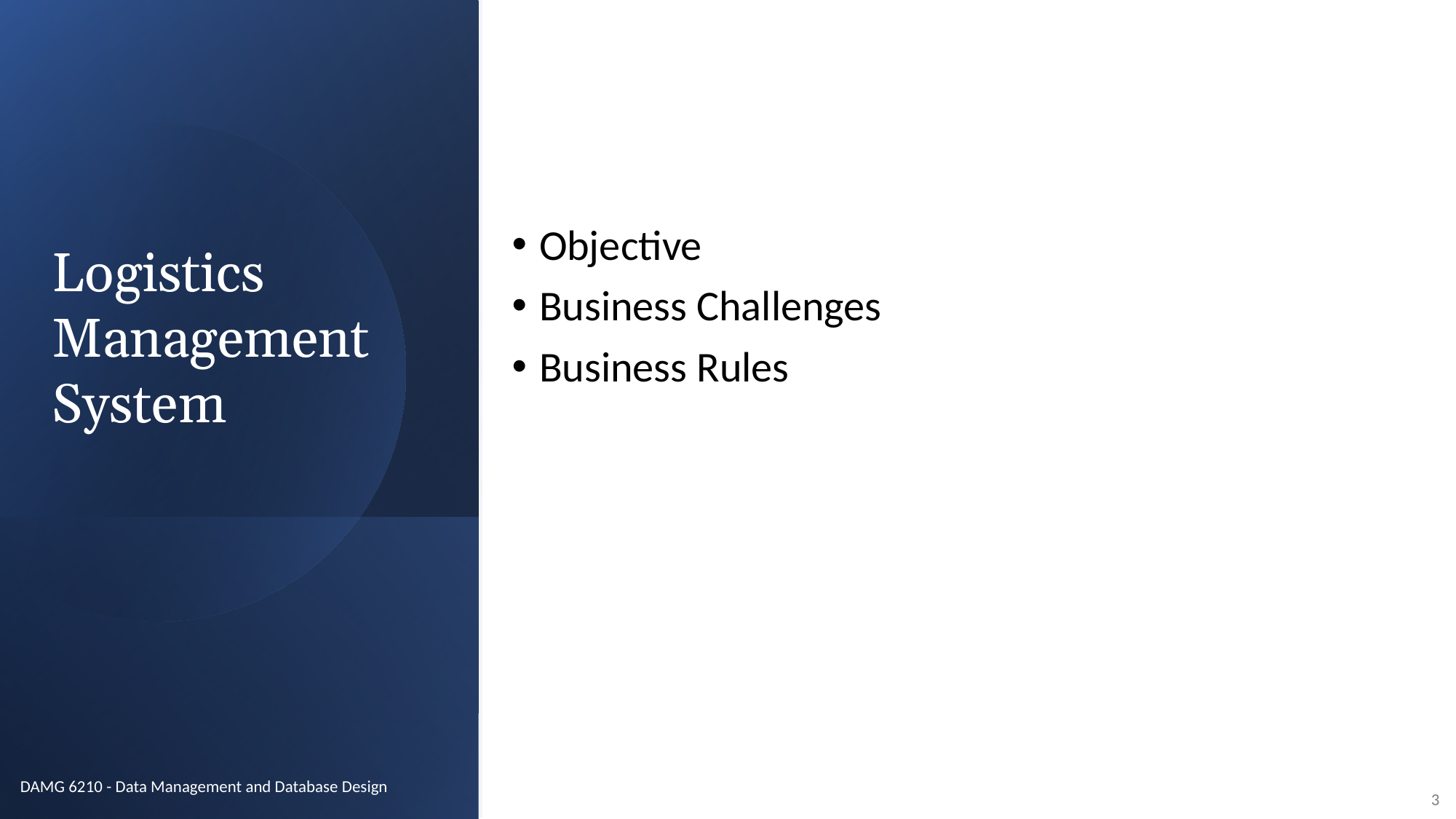

Objective
Business Challenges
Business Rules

Logistics Management System

DAMG 6210 - Data Management and Database Design
3